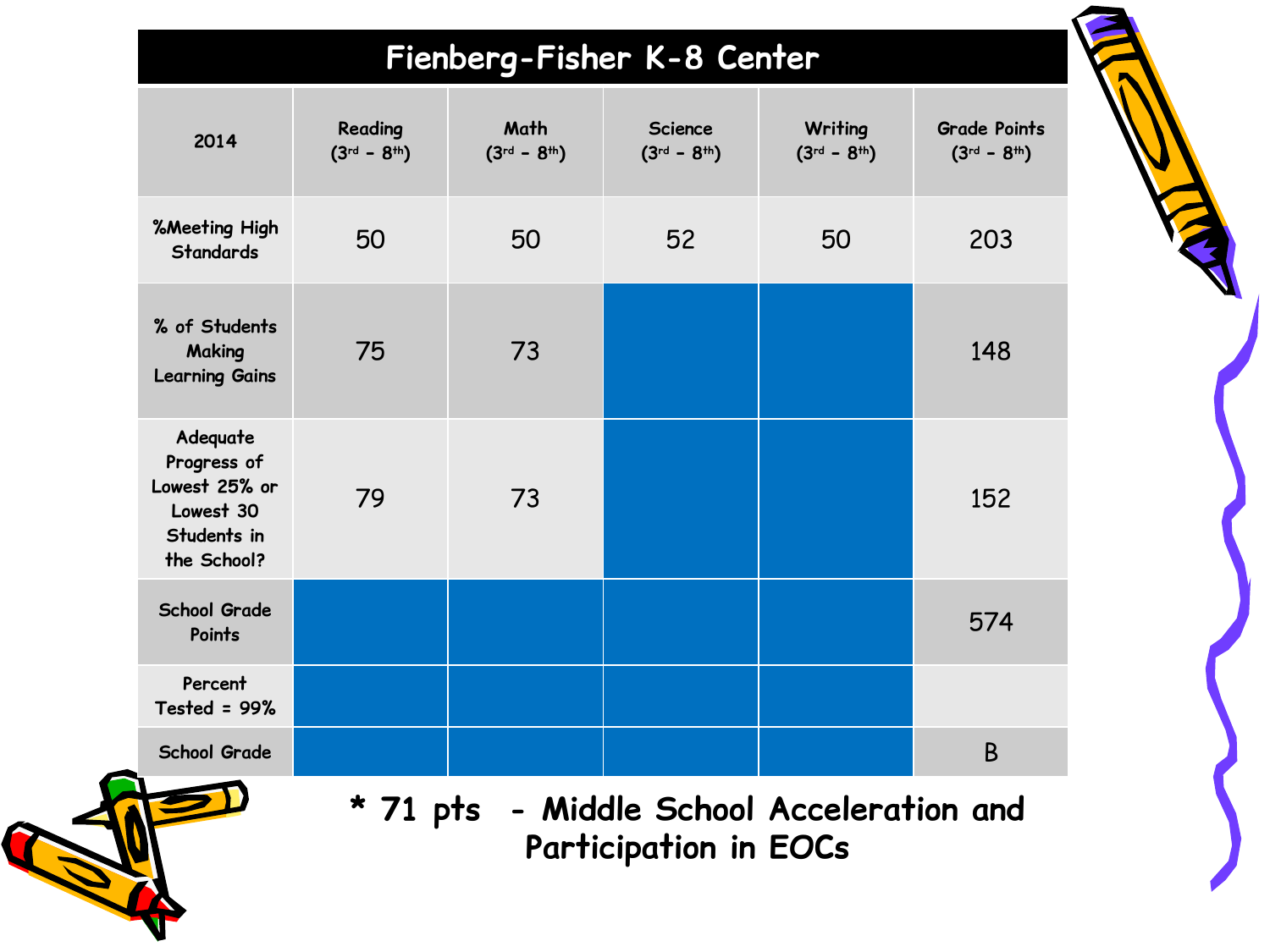

| Fienberg-Fisher K-8 Center |  |  |  |  |  |
| --- | --- | --- | --- | --- | --- |
| 2014 | Reading (3rd – 8th) | Math (3rd – 8th) | Science (3rd – 8th) | Writing (3rd – 8th) | Grade Points (3rd – 8th) |
| %Meeting High Standards | 50 | 50 | 52 | 50 | 203 |
| % of Students Making Learning Gains | 75 | 73 |  |  | 148 |
| Adequate Progress of Lowest 25% or Lowest 30 Students in the School? | 79 | 73 |  |  | 152 |
| School Grade Points |  |  |  |  | 574 |
| Percent Tested = 99% |  |  |  |  |  |
| School Grade |  |  |  |  | B |
* 71 pts  - Middle School Acceleration and Participation in EOCs